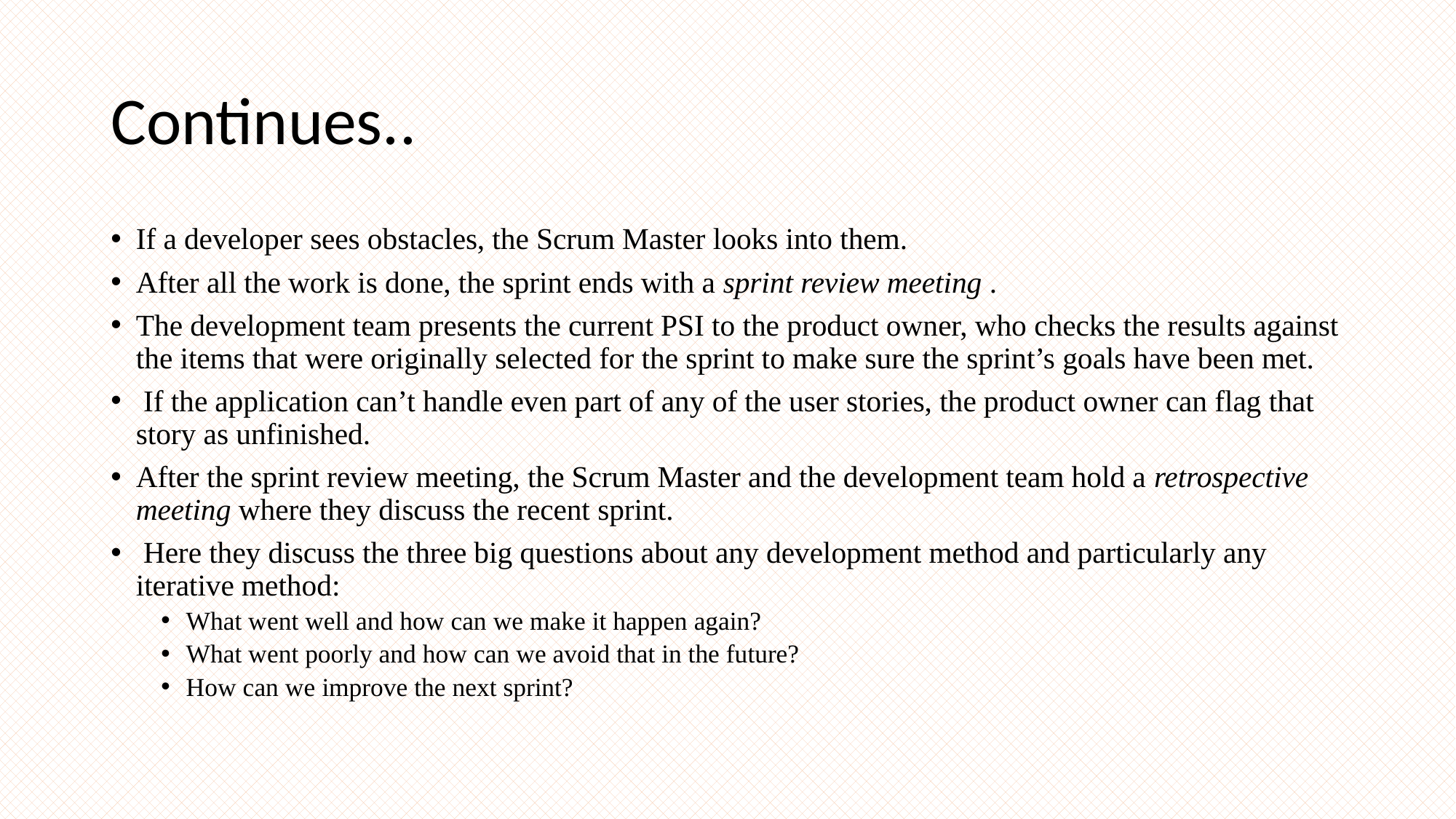

# Continues..
If a developer sees obstacles, the Scrum Master looks into them.
After all the work is done, the sprint ends with a sprint review meeting .
The development team presents the current PSI to the product owner, who checks the results against the items that were originally selected for the sprint to make sure the sprint’s goals have been met.
 If the application can’t handle even part of any of the user stories, the product owner can flag that story as unfinished.
After the sprint review meeting, the Scrum Master and the development team hold a retrospective meeting where they discuss the recent sprint.
 Here they discuss the three big questions about any development method and particularly any iterative method:
What went well and how can we make it happen again?
What went poorly and how can we avoid that in the future?
How can we improve the next sprint?